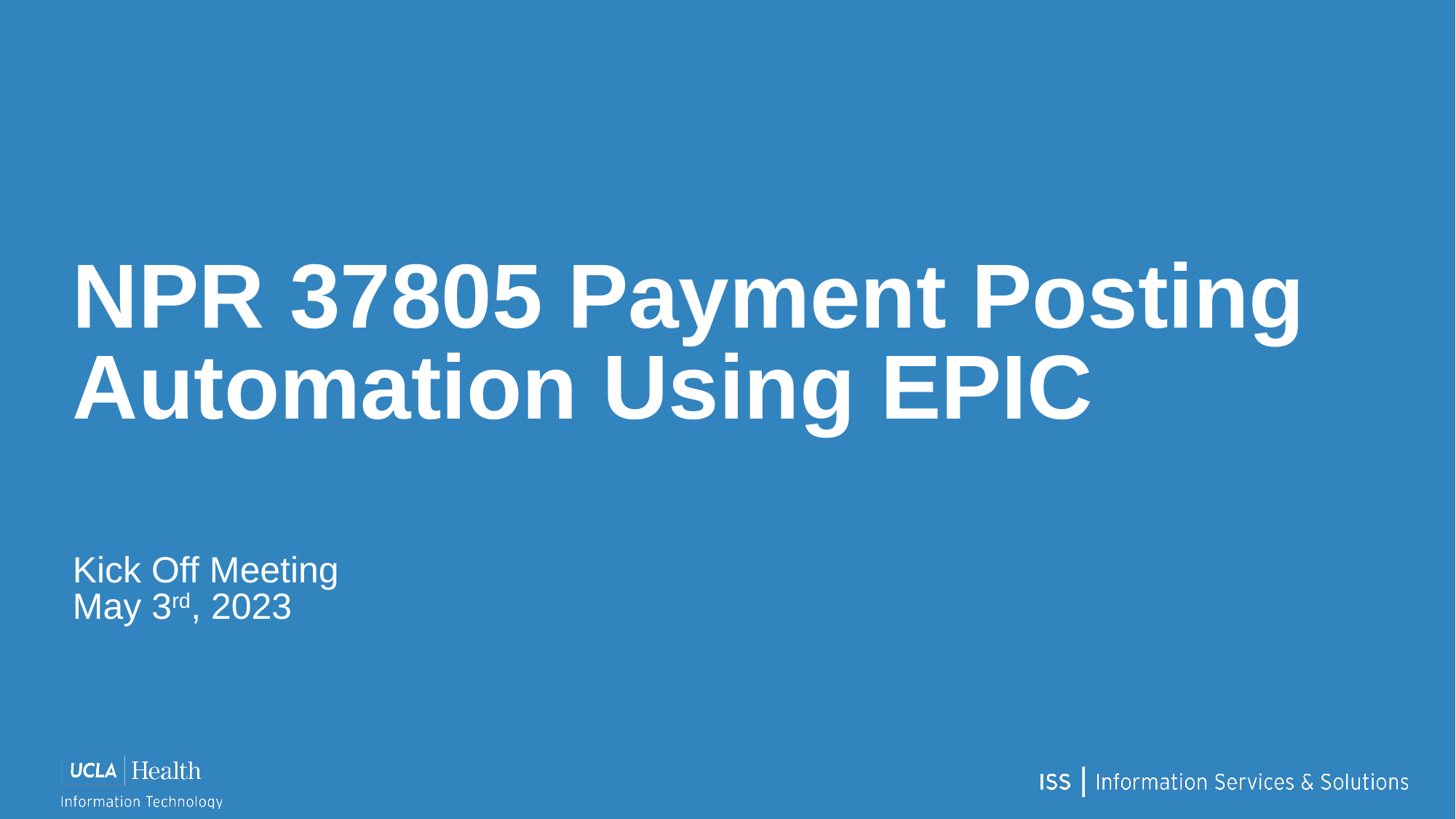

# NPR 37805 Payment Posting Automation Using EPIC
Kick Off Meeting
May 3rd, 2023